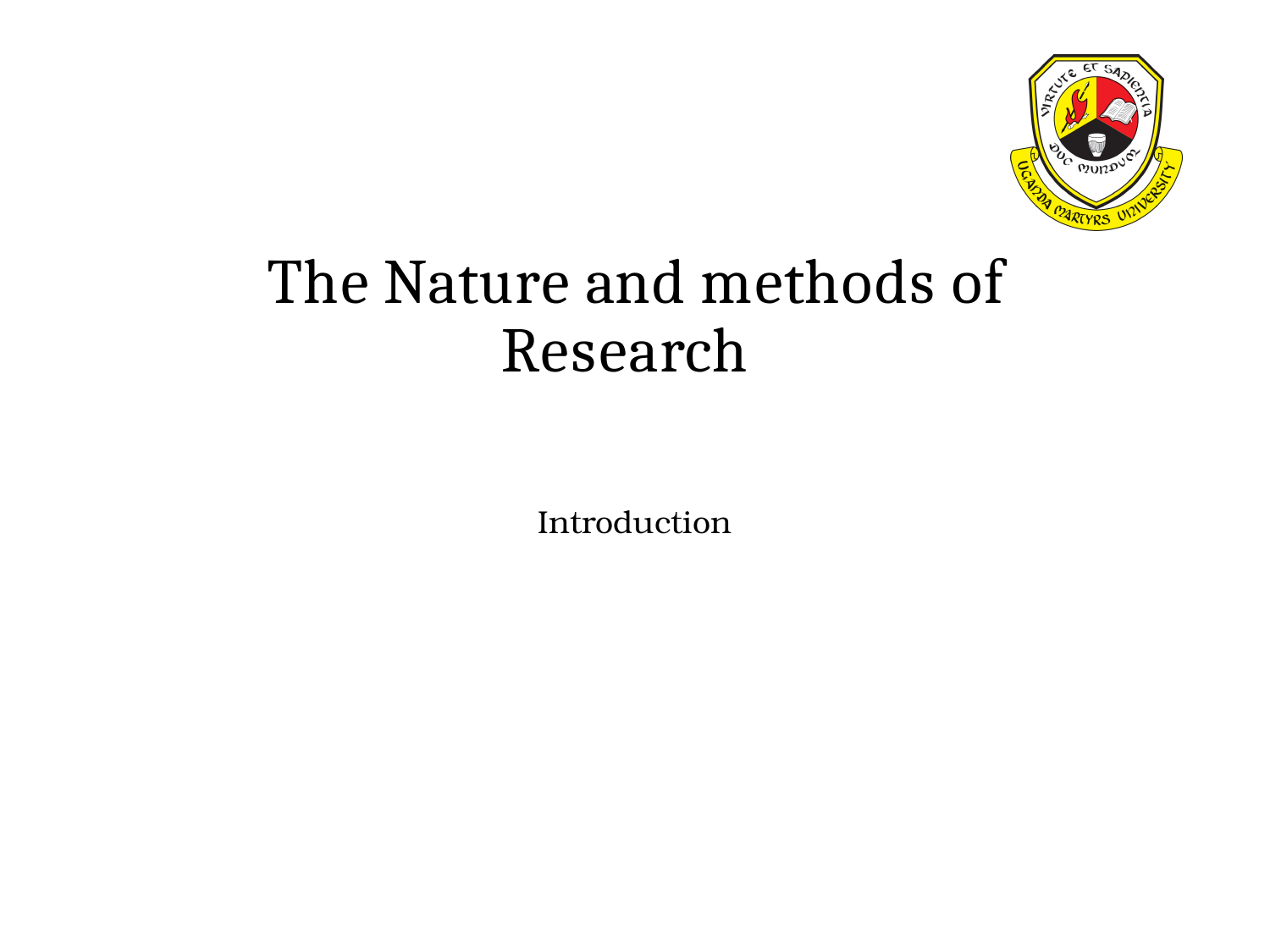

# The Nature and methods of Research
Introduction